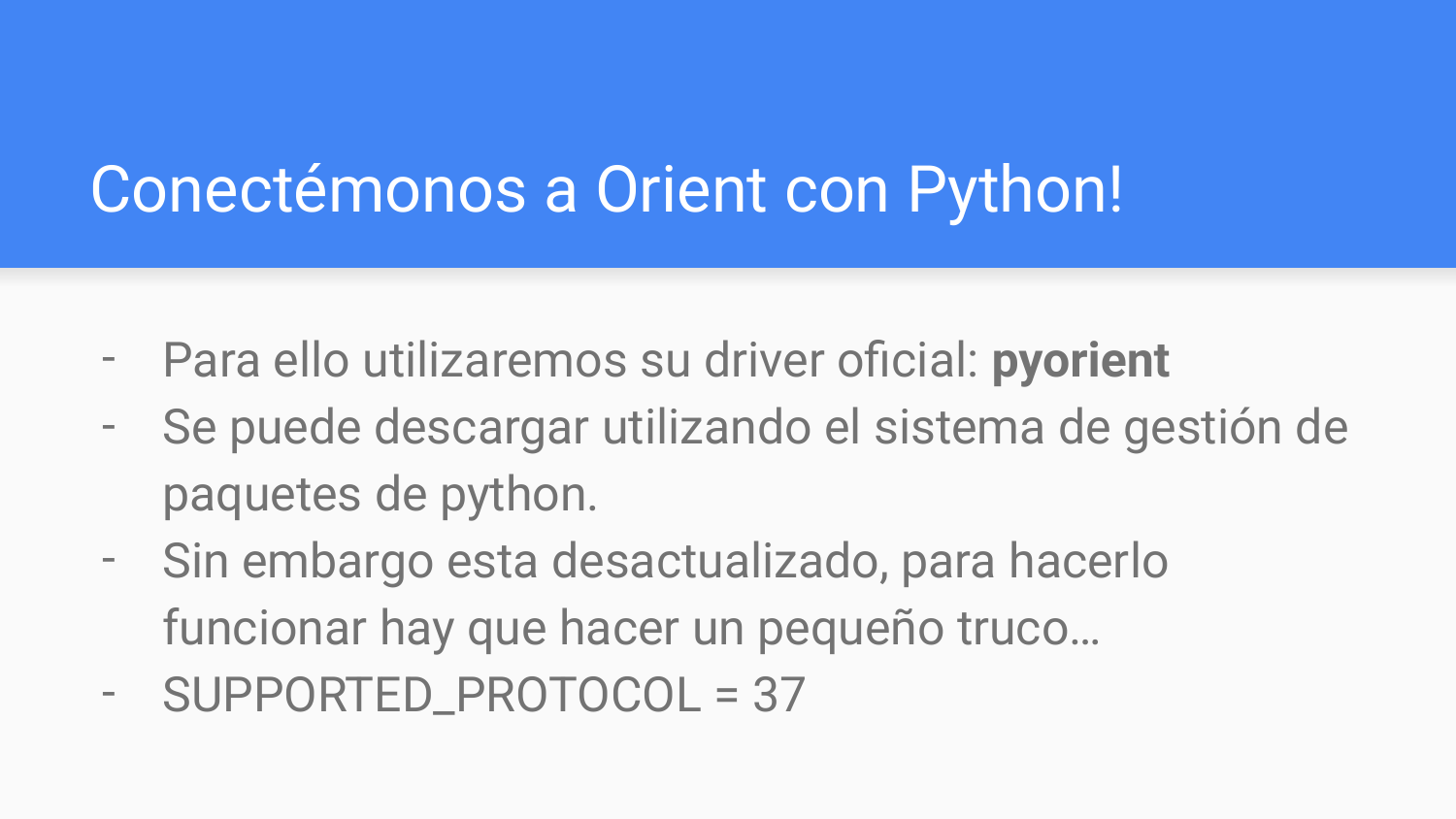

# Conectémonos a Orient con Python!
Para ello utilizaremos su driver oficial: pyorient
Se puede descargar utilizando el sistema de gestión de paquetes de python.
Sin embargo esta desactualizado, para hacerlo funcionar hay que hacer un pequeño truco…
SUPPORTED_PROTOCOL = 37